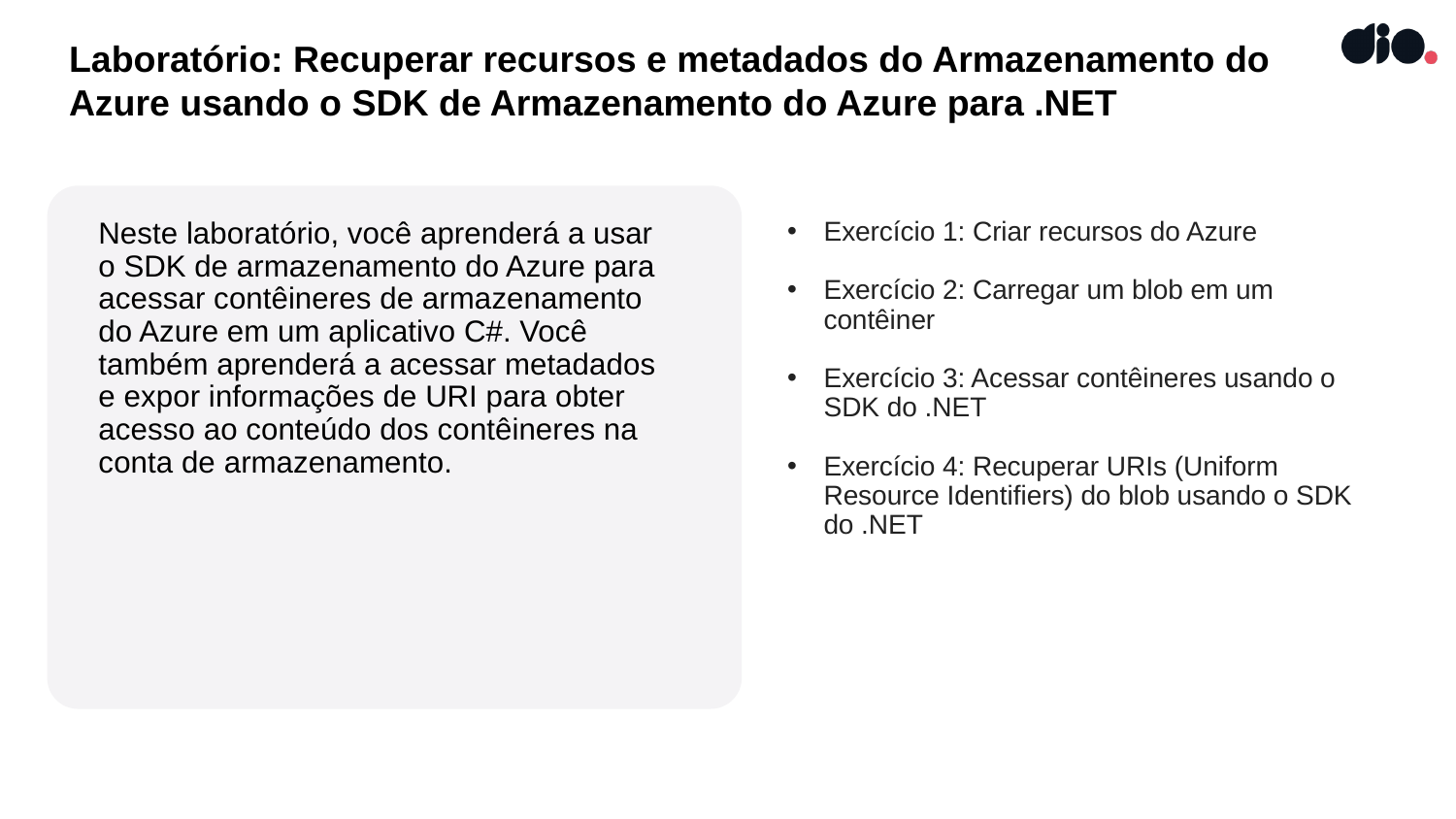

# Laboratório: Recuperar recursos e metadados do Armazenamento do Azure usando o SDK de Armazenamento do Azure para .NET
Neste laboratório, você aprenderá a usar
o SDK de armazenamento do Azure para acessar contêineres de armazenamento do Azure em um aplicativo C#. Você também aprenderá a acessar metadados e expor informações de URI para obter acesso ao conteúdo dos contêineres na conta de armazenamento.

Exercício 1: Criar recursos do Azure
Exercício 2: Carregar um blob em um contêiner
Exercício 3: Acessar contêineres usando o SDK do .NET
Exercício 4: Recuperar URIs (Uniform Resource Identifiers) do blob usando o SDK do .NET